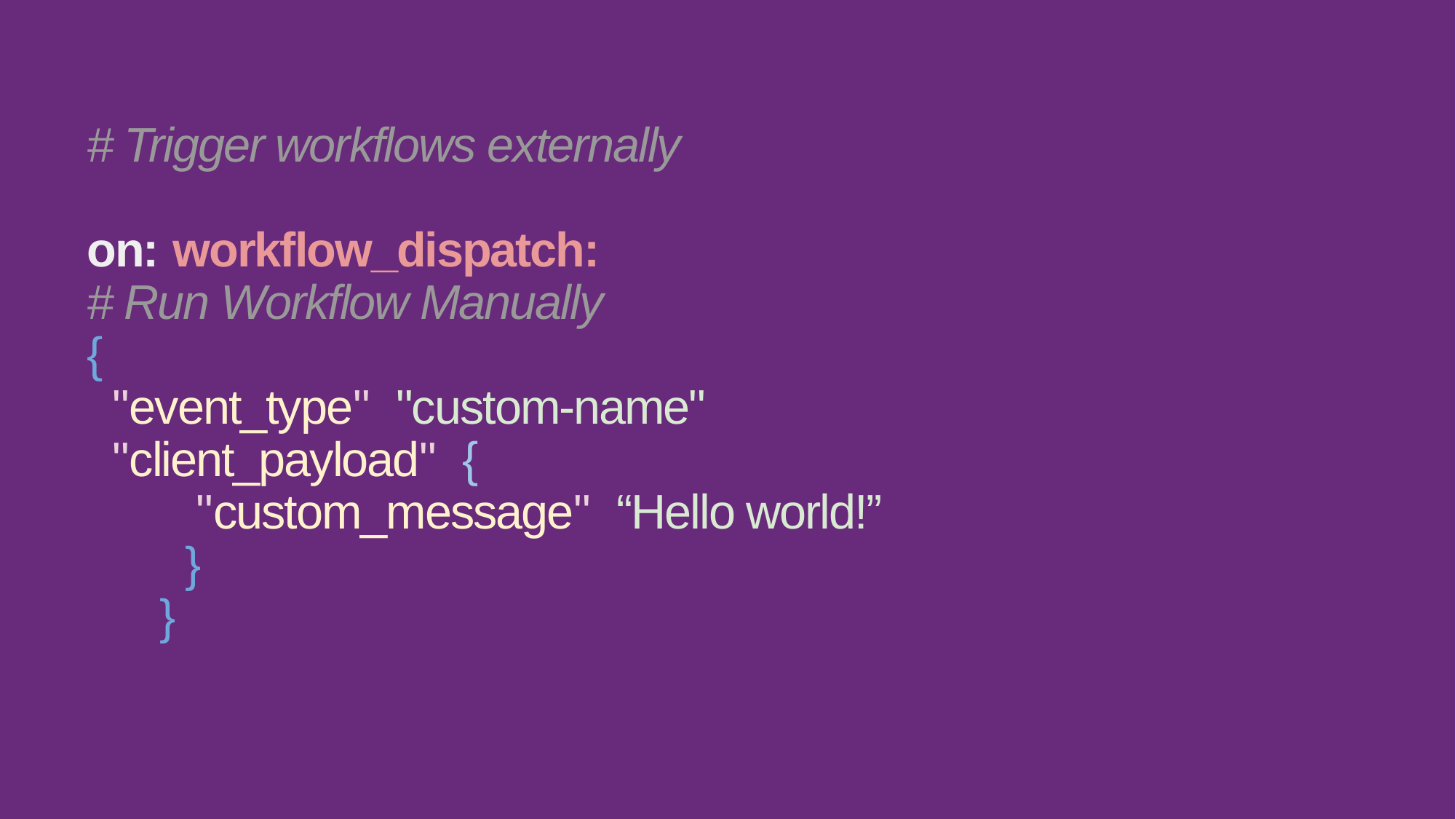

# Trigger workflows externally

on: workflow_dispatch:
# Run Workflow Manually
{
  "event_type": "custom-name",
  "client_payload": {
	"custom_message": “Hello world!”
  }
}